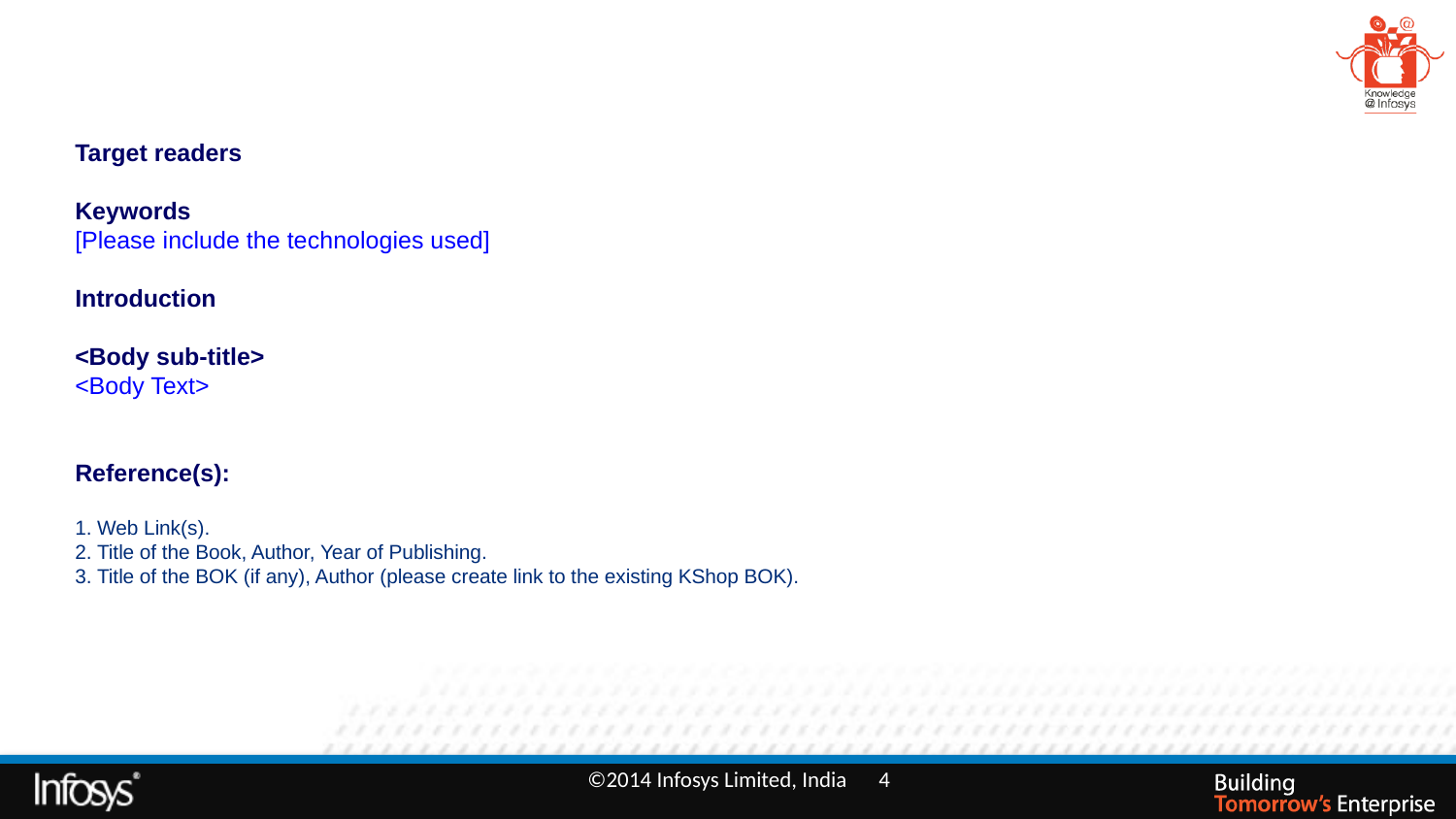

#
Target readers

Keywords
[Please include the technologies used]

Introduction

<Body sub-title>
<Body Text>

Reference(s):

1. Web Link(s).
2. Title of the Book, Author, Year of Publishing.
3. Title of the BOK (if any), Author (please create link to the existing KShop BOK).

©2014 Infosys Limited, India	4